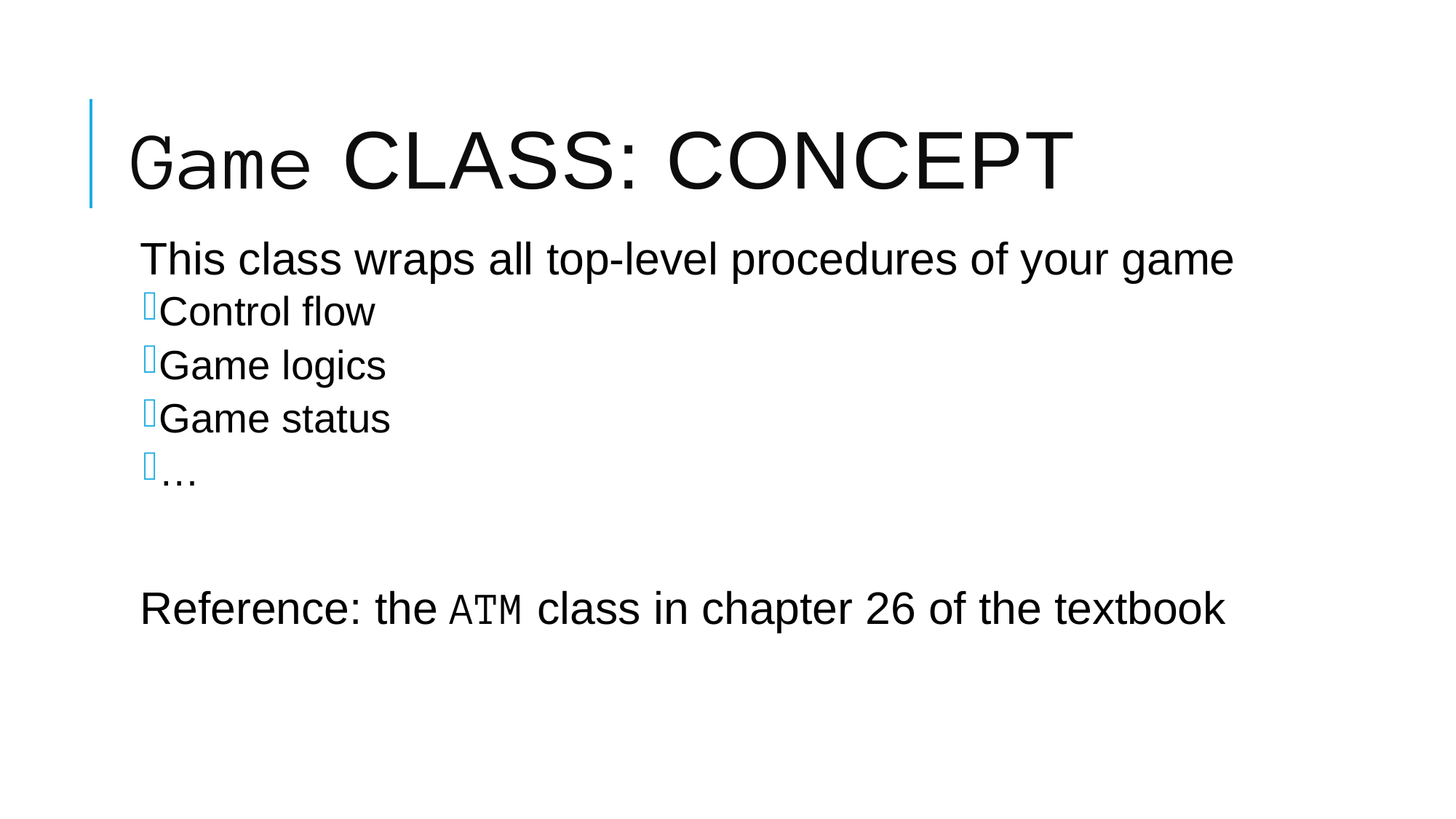

# Game Class: Concept
This class wraps all top-level procedures of your game
Control flow
Game logics
Game status
…

Reference: the ATM class in chapter 26 of the textbook